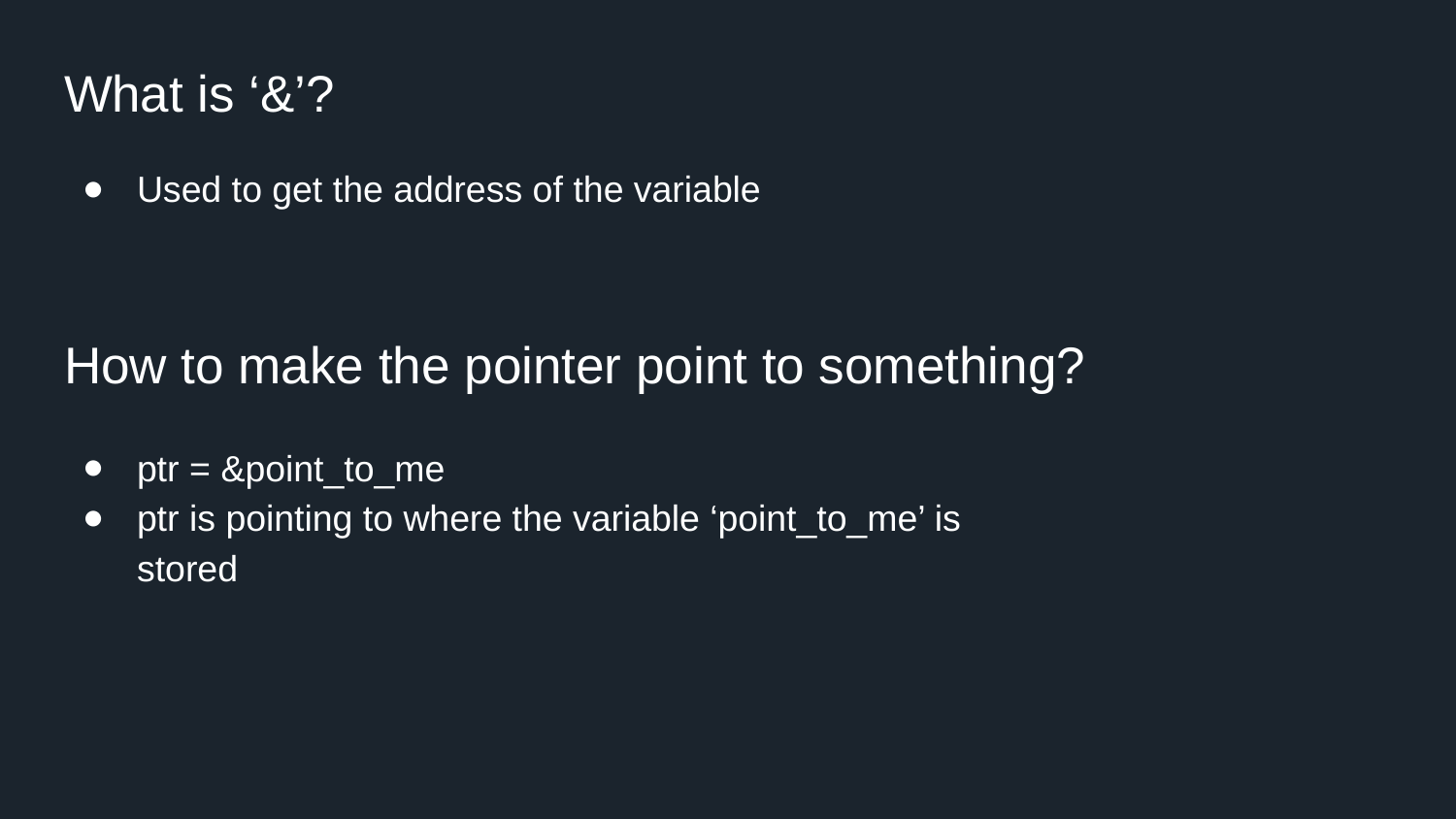

# What is ‘&’?

Used to get the address of the variable
How to make the pointer point to something?
ptr = &point_to_me
ptr is pointing to where the variable ‘point_to_me’ is stored